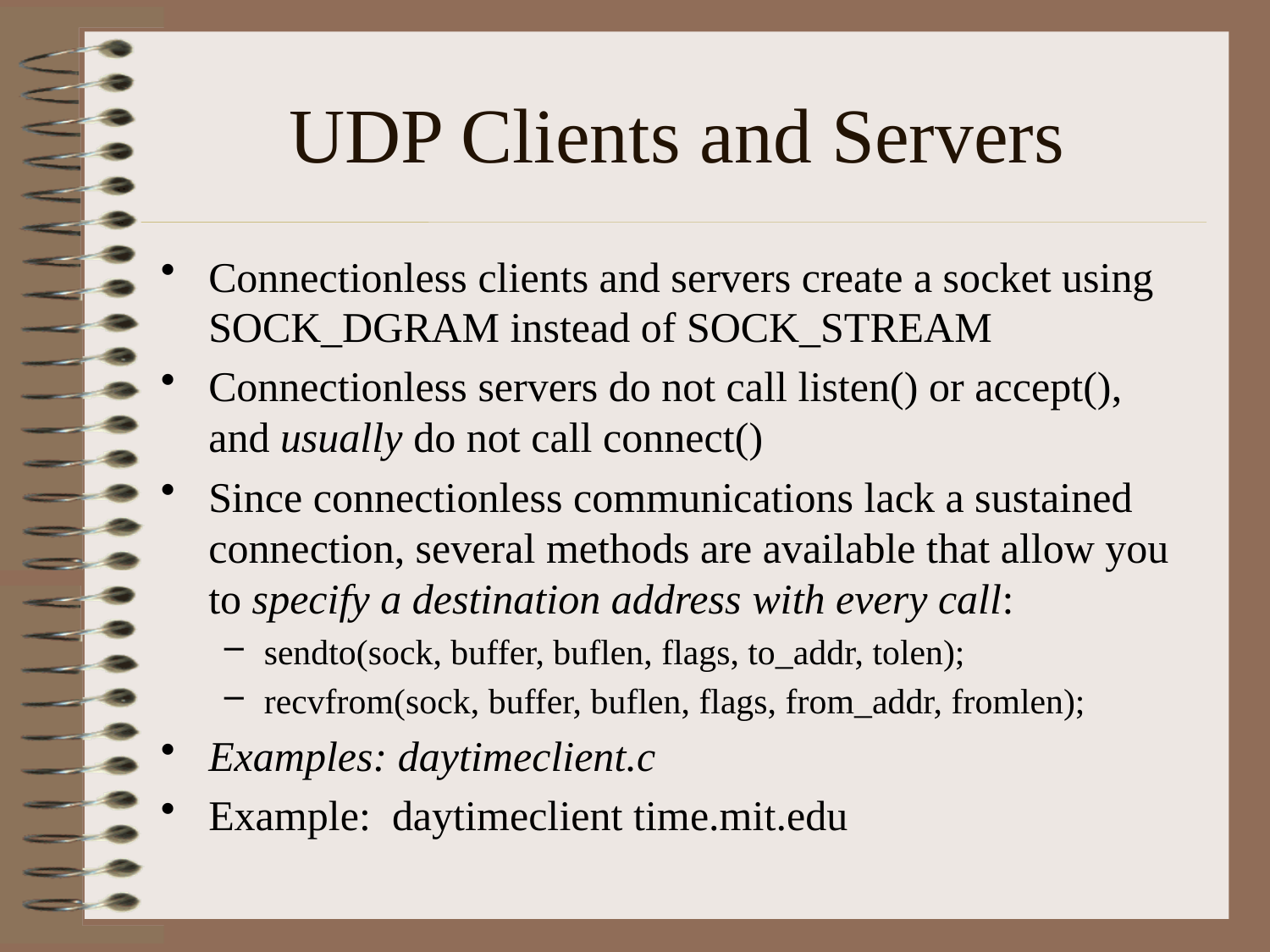

# UDP Clients and Servers
Connectionless clients and servers create a socket using SOCK_DGRAM instead of SOCK_STREAM
Connectionless servers do not call listen() or accept(), and usually do not call connect()
Since connectionless communications lack a sustained connection, several methods are available that allow you to specify a destination address with every call:
sendto(sock, buffer, buflen, flags, to_addr, tolen);
recvfrom(sock, buffer, buflen, flags, from_addr, fromlen);
Examples: daytimeclient.c
Example:  daytimeclient time.mit.edu